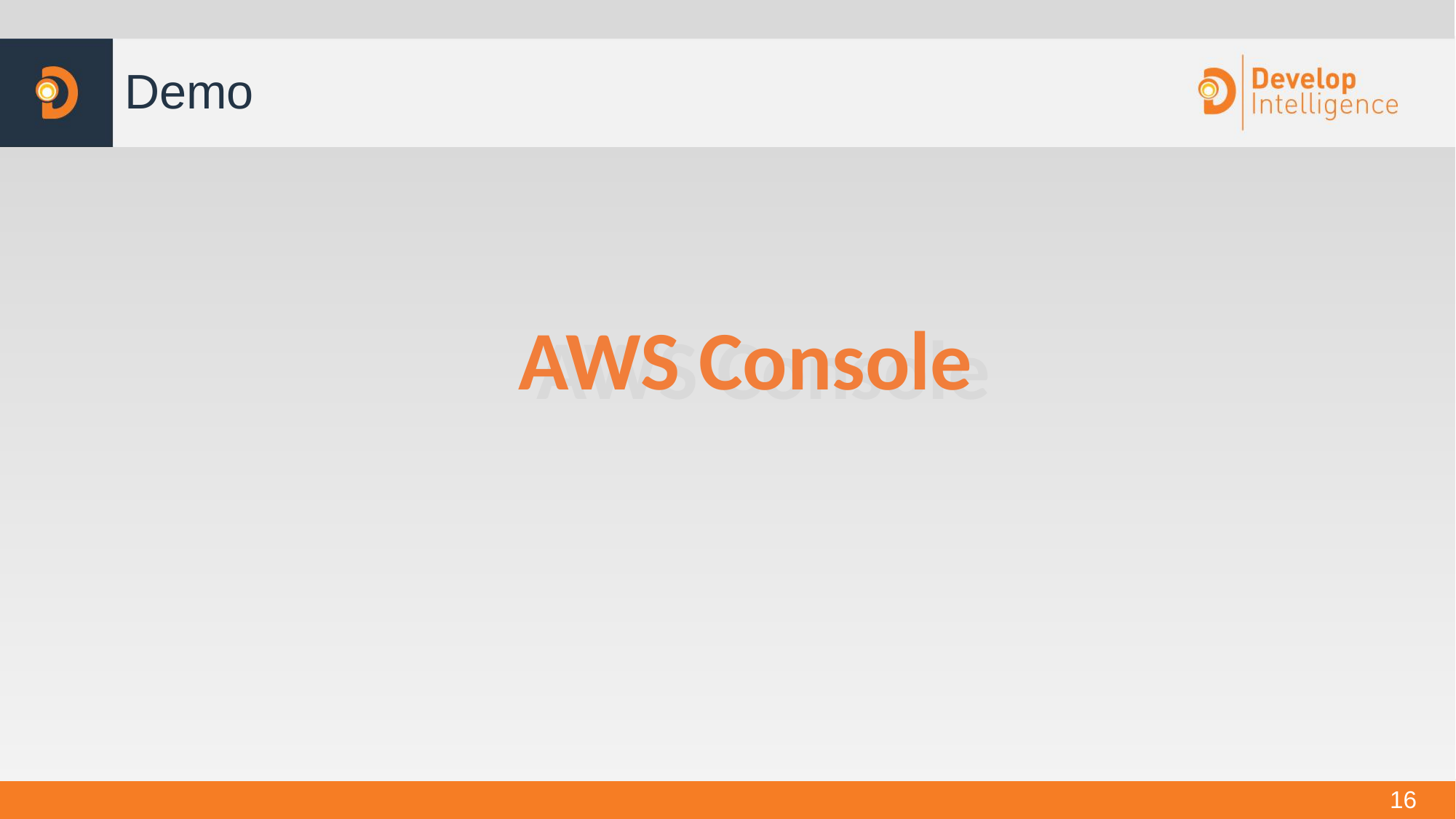

# Demo

AWS Console
AWS Console
16